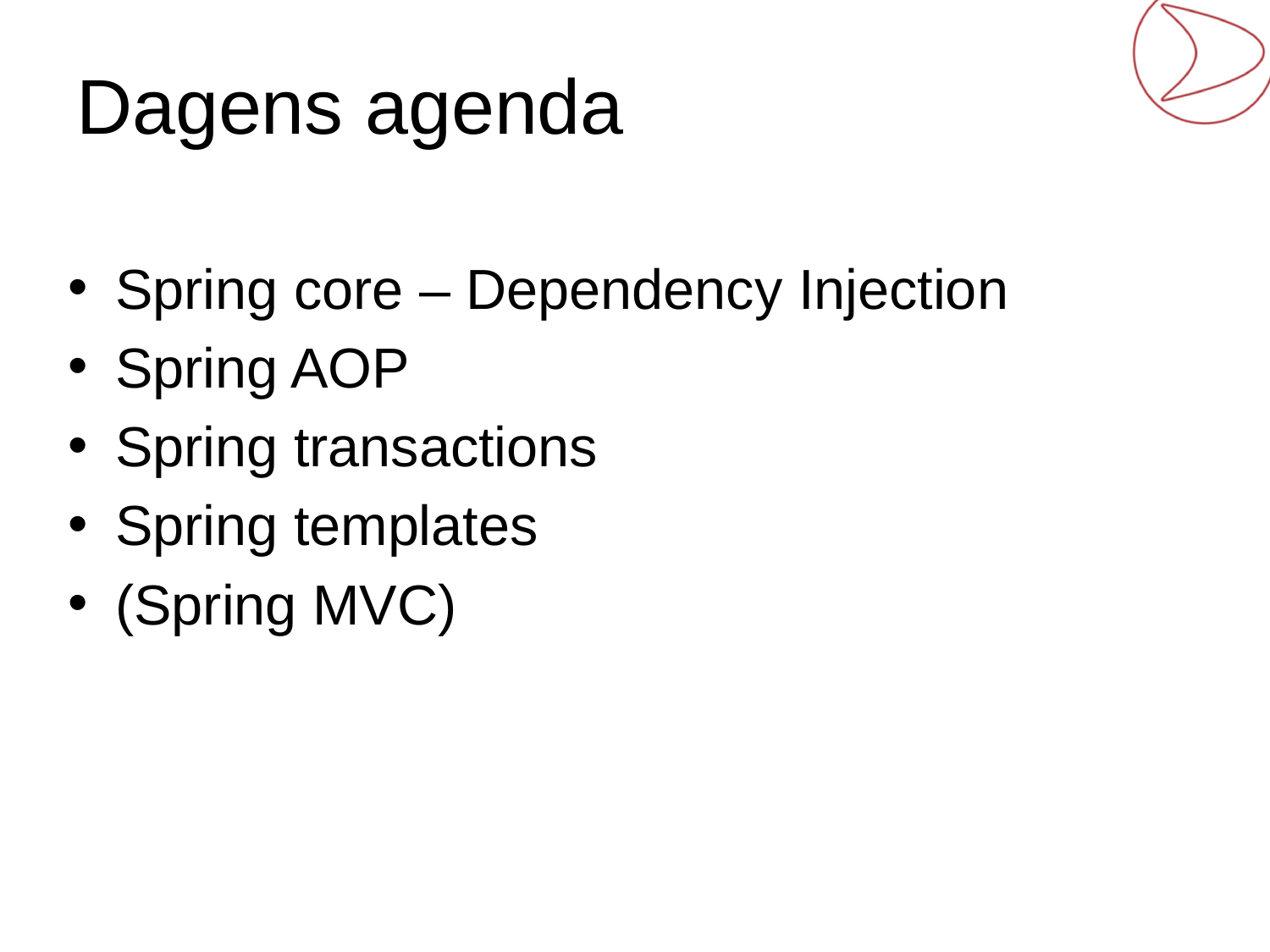

# Dagens agenda
Spring core – Dependency Injection
Spring AOP
Spring transactions
Spring templates
(Spring MVC)